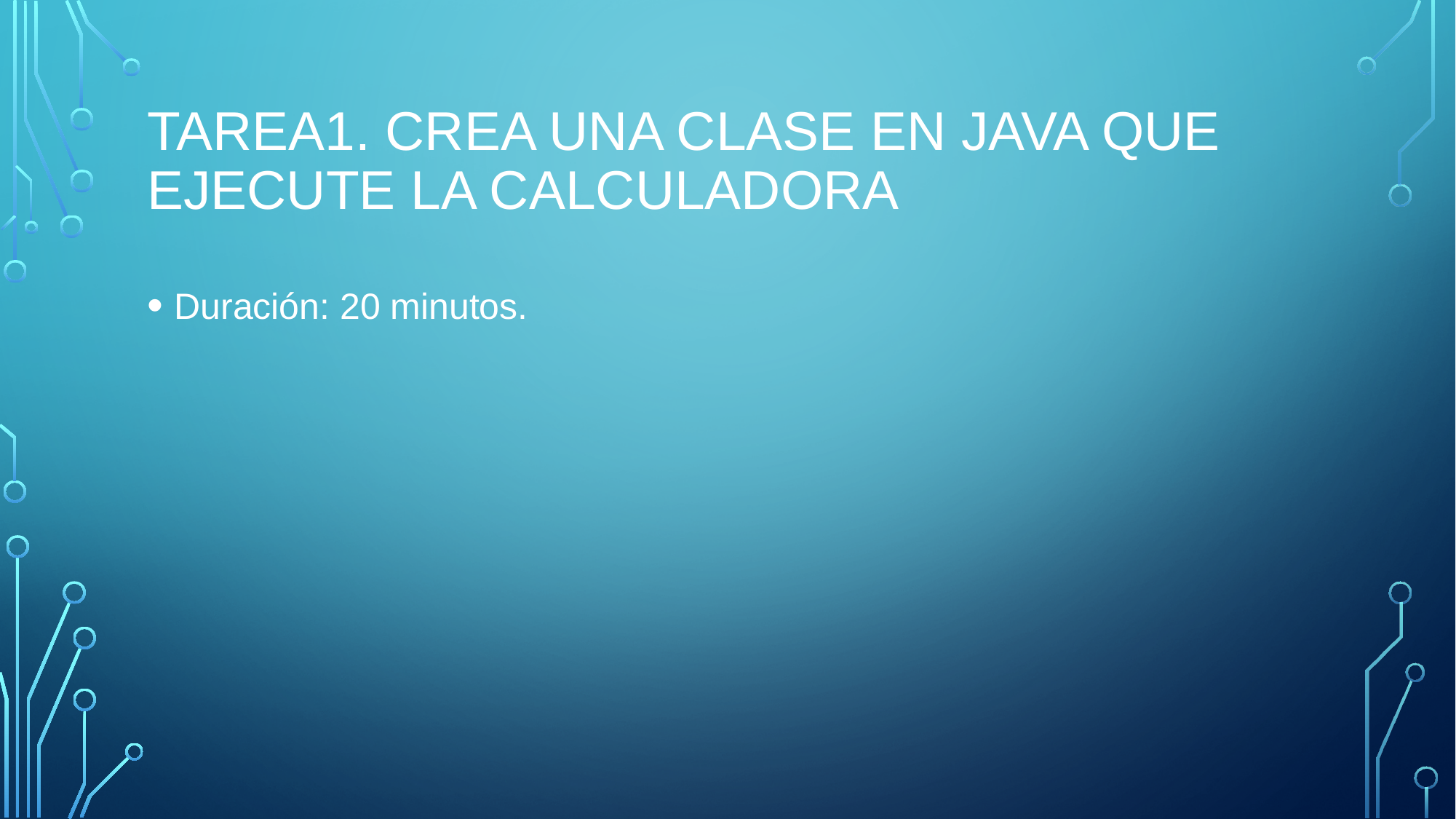

# Tarea1. Crea una clase en java que ejecute la calculadora
Duración: 20 minutos.